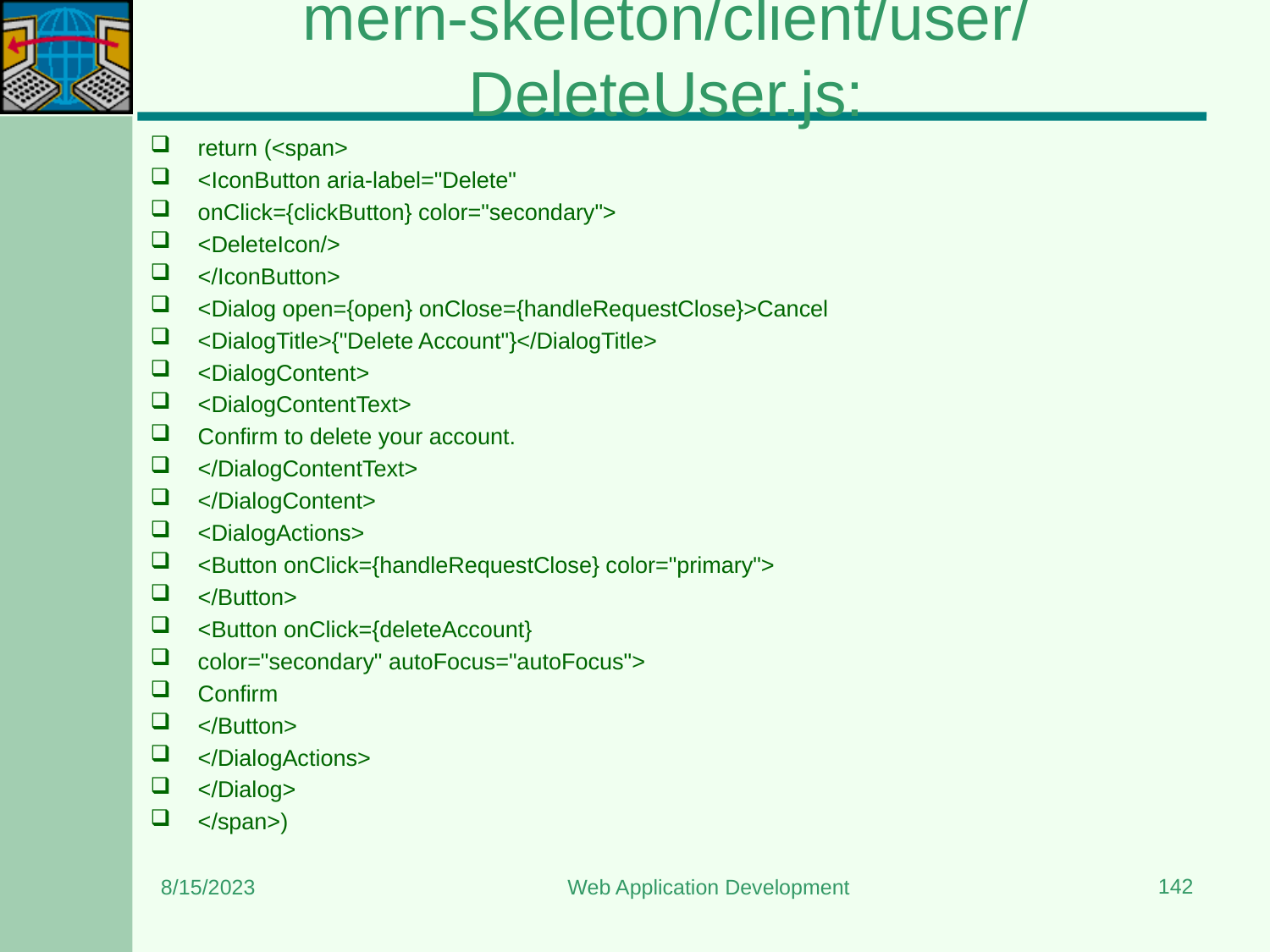

# mern-skeleton/client/user/DeleteUser.js:
return (<span>
<IconButton aria-label="Delete"
onClick={clickButton} color="secondary">
<DeleteIcon/>
</IconButton>
<Dialog open={open} onClose={handleRequestClose}>Cancel
<DialogTitle>{"Delete Account"}</DialogTitle>
<DialogContent>
<DialogContentText>
Confirm to delete your account.
</DialogContentText>
</DialogContent>
<DialogActions>
<Button onClick={handleRequestClose} color="primary">
</Button>
<Button onClick={deleteAccount}
color="secondary" autoFocus="autoFocus">
Confirm
</Button>
</DialogActions>
</Dialog>
</span>)
142
8/15/2023
Web Application Development